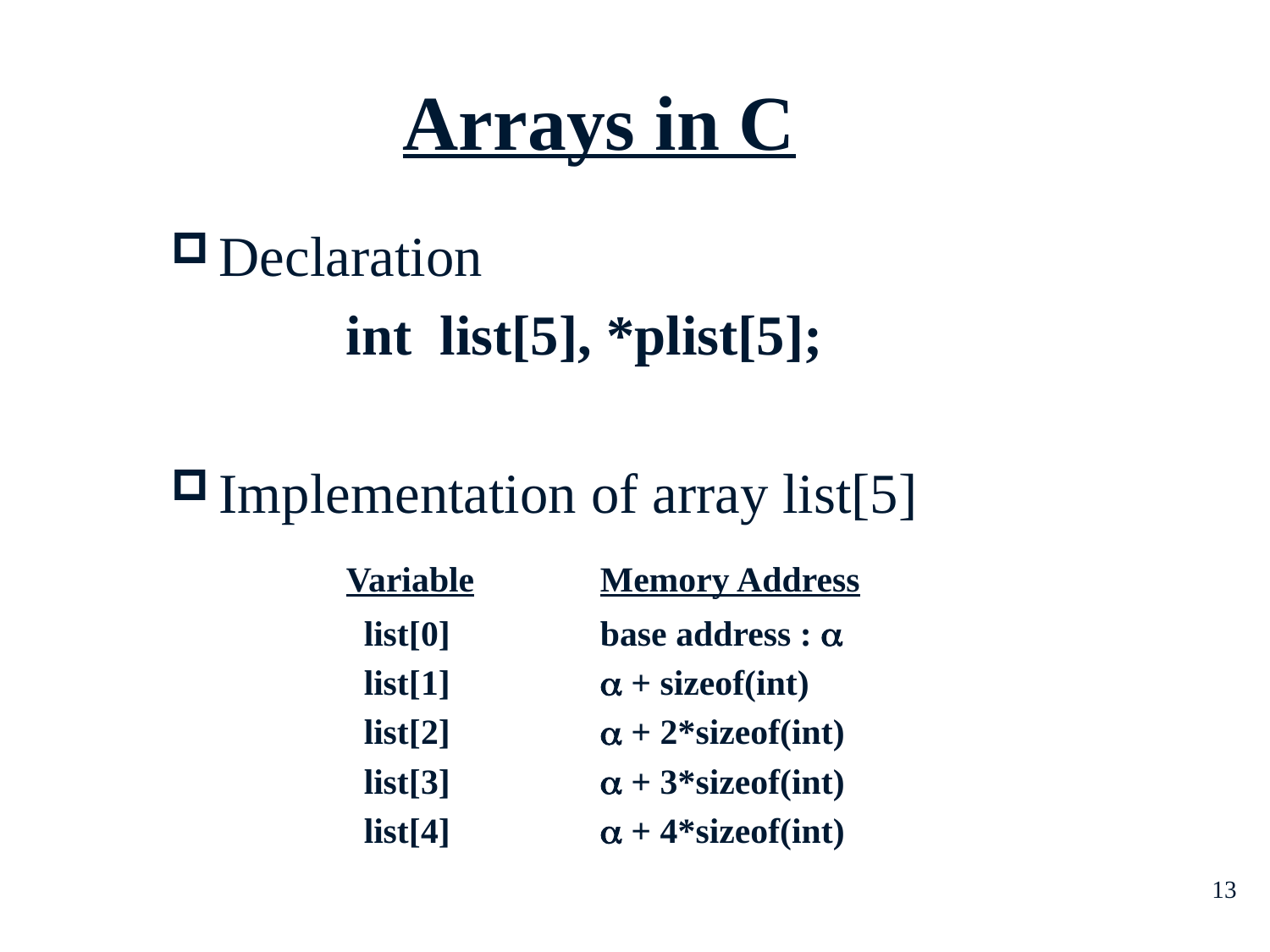

Arrays in C
Declaration
		int  list[5], *plist[5];

Implementation of array list[5]
		Variable	Memory Address
		  list[0]		base address : α
		  list[1]	 	α + sizeof(int)
		  list[2]	 	α + 2*sizeof(int)
		  list[3]	 	α + 3*sizeof(int)
		  list[4]	 	α + 4*sizeof(int)

13